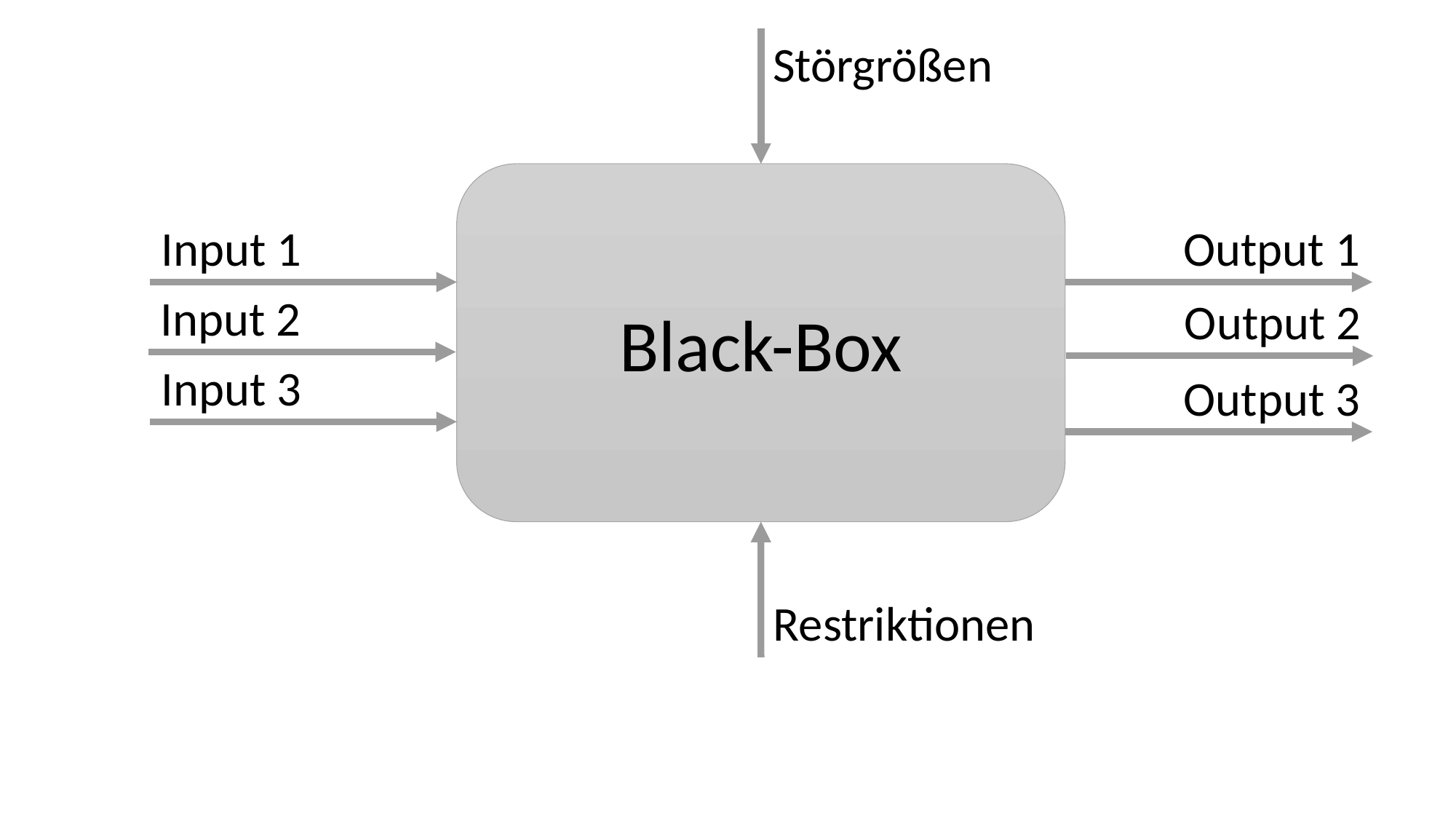

Störgrößen
Black-Box
Output 1
Input 1
Input 2
Output 2
Input 3
Output 3
Restriktionen